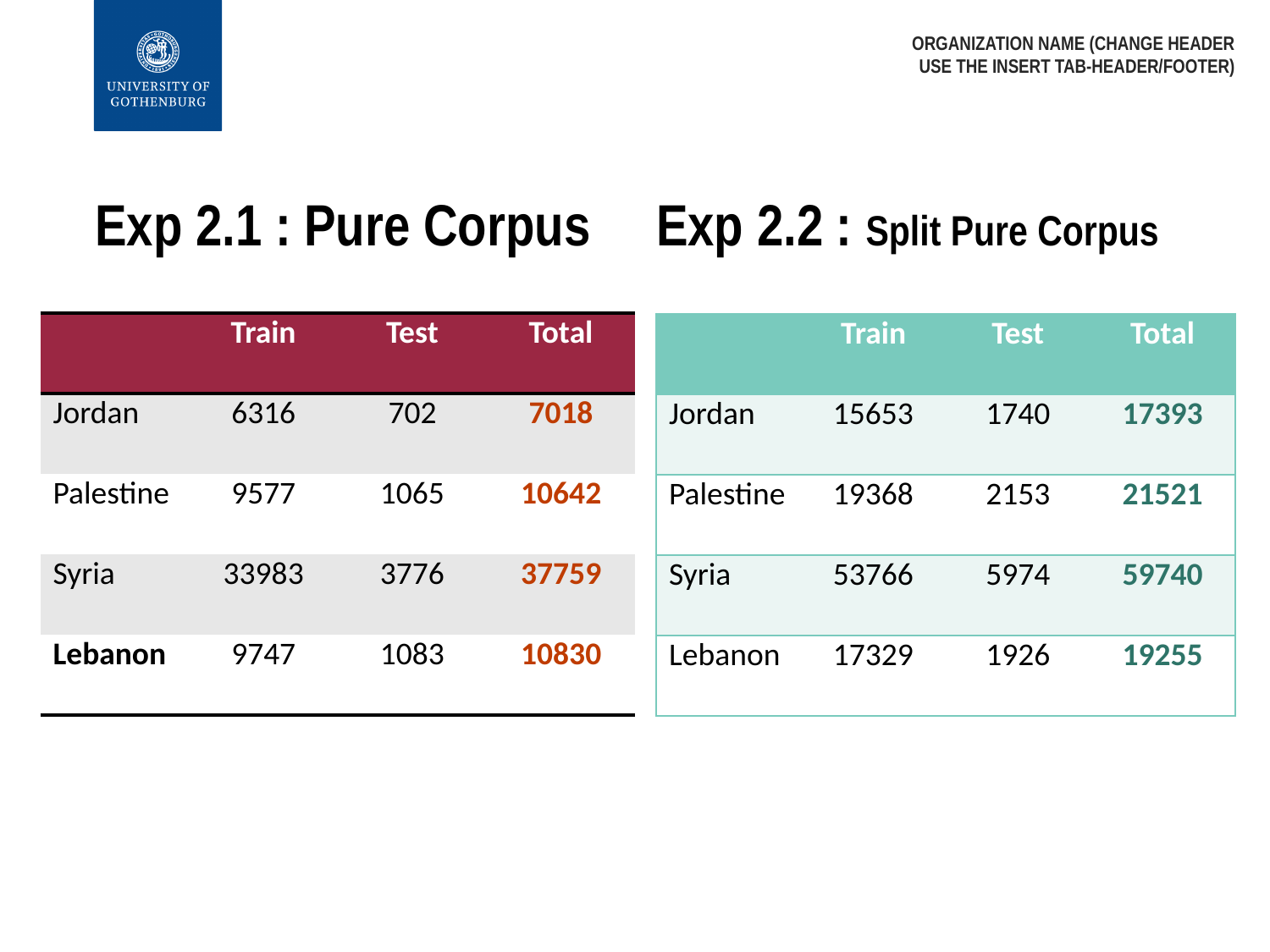

ORGANIZATION NAME (CHANGE HEADER USE THE INSERT TAB-HEADER/FOOTER)
# Exp 2.1 : Pure Corpus
Exp 2.2 : Split Pure Corpus
|  | Train | Test | Total |
| --- | --- | --- | --- |
| Jordan | 6316 | 702 | 7018 |
| Palestine | 9577 | 1065 | 10642 |
| Syria | 33983 | 3776 | 37759 |
| Lebanon | 9747 | 1083 | 10830 |
|  | Train | Test | Total |
| --- | --- | --- | --- |
| Jordan | 15653 | 1740 | 17393 |
| Palestine | 19368 | 2153 | 21521 |
| Syria | 53766 | 5974 | 59740 |
| Lebanon | 17329 | 1926 | 19255 |